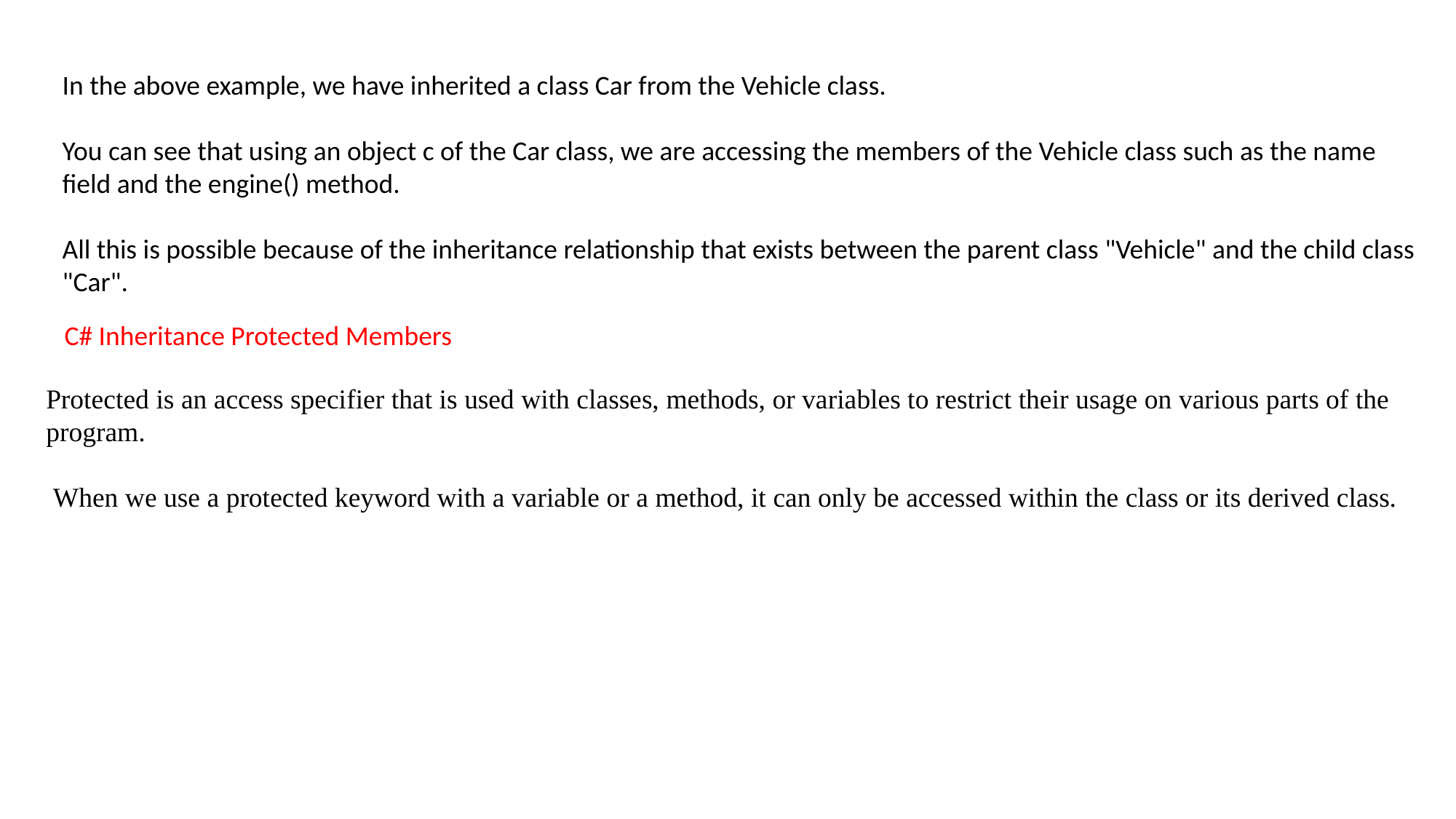

In the above example, we have inherited a class Car from the Vehicle class.

You can see that using an object c of the Car class, we are accessing the members of the Vehicle class such as the name field and the engine() method.

All this is possible because of the inheritance relationship that exists between the parent class "Vehicle" and the child class "Car".
C# Inheritance Protected Members
Protected is an access specifier that is used with classes, methods, or variables to restrict their usage on various parts of the program.

 When we use a protected keyword with a variable or a method, it can only be accessed within the class or its derived class.